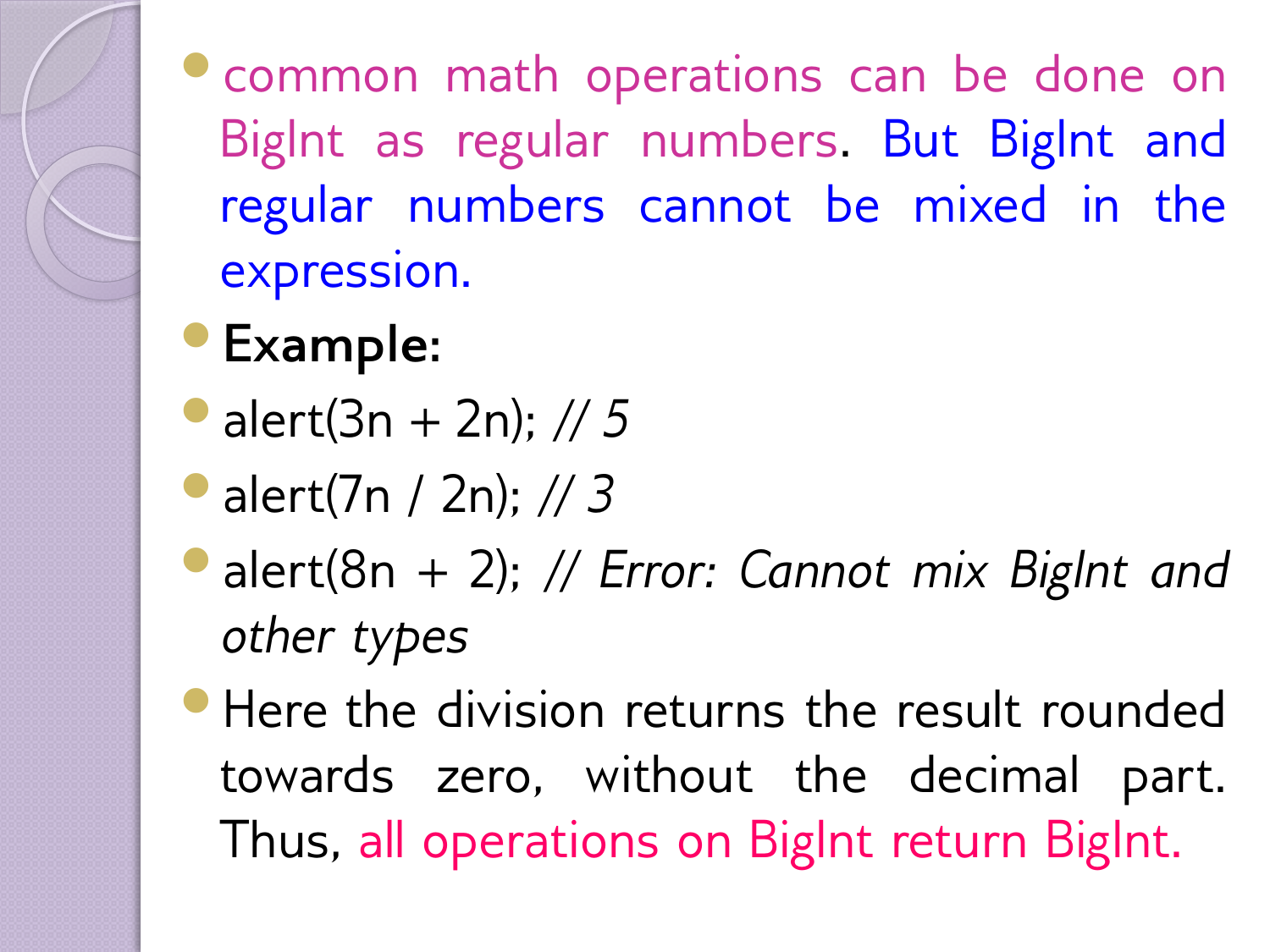

common math operations can be done on BigInt as regular numbers. But BigInt and regular numbers cannot be mixed in the expression.
Example:
alert(3n + 2n); // 5
alert(7n / 2n); // 3
alert(8n + 2); // Error: Cannot mix BigInt and other types
Here the division returns the result rounded towards zero, without the decimal part. Thus, all operations on BigInt return BigInt.